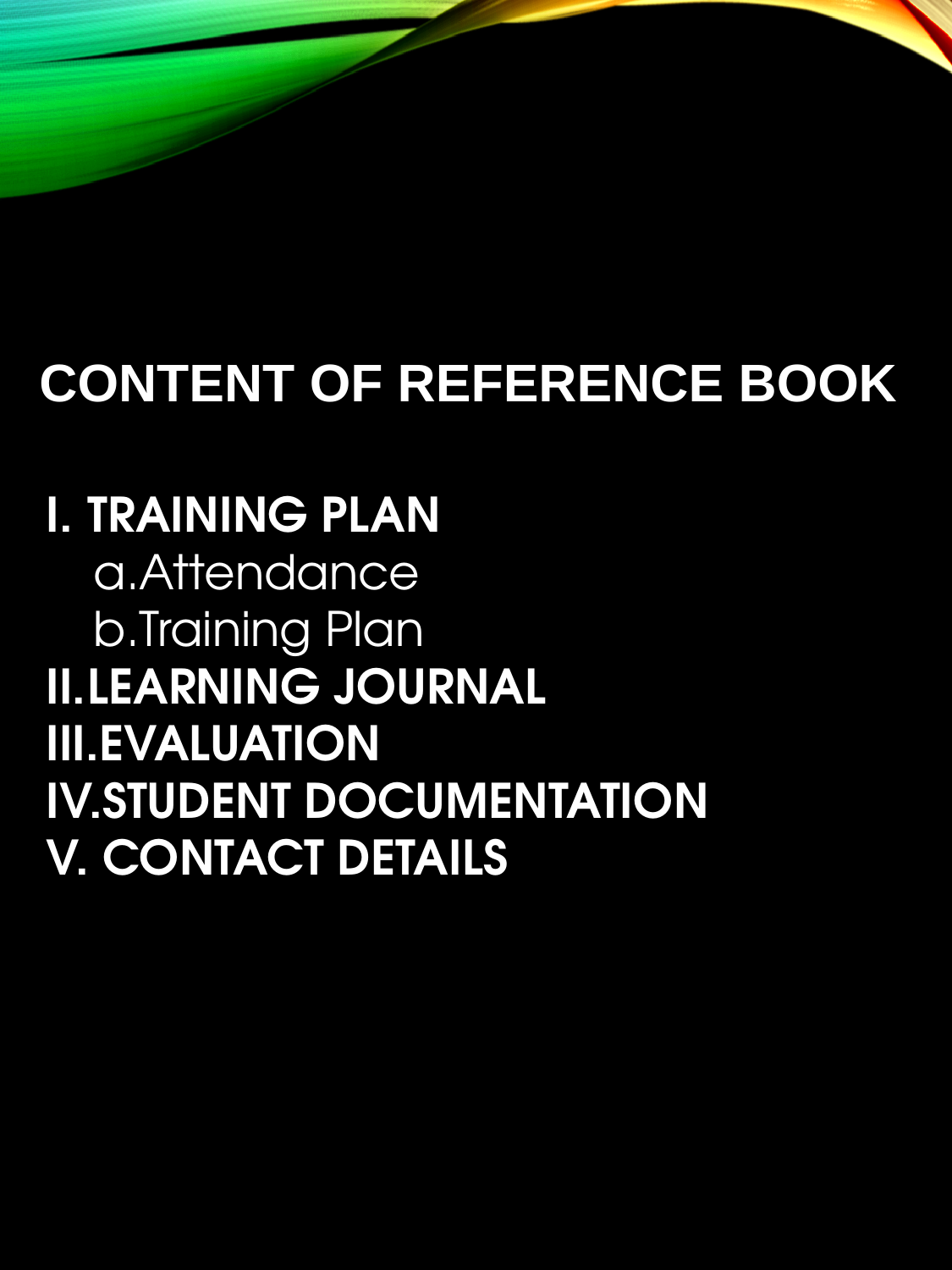

# CONTENT OF REFERENCE BOOK
TRAINING PLAN
Attendance
Training Plan
LEARNING JOURNAL
EVALUATION
STUDENT DOCUMENTATION
 CONTACT DETAILS